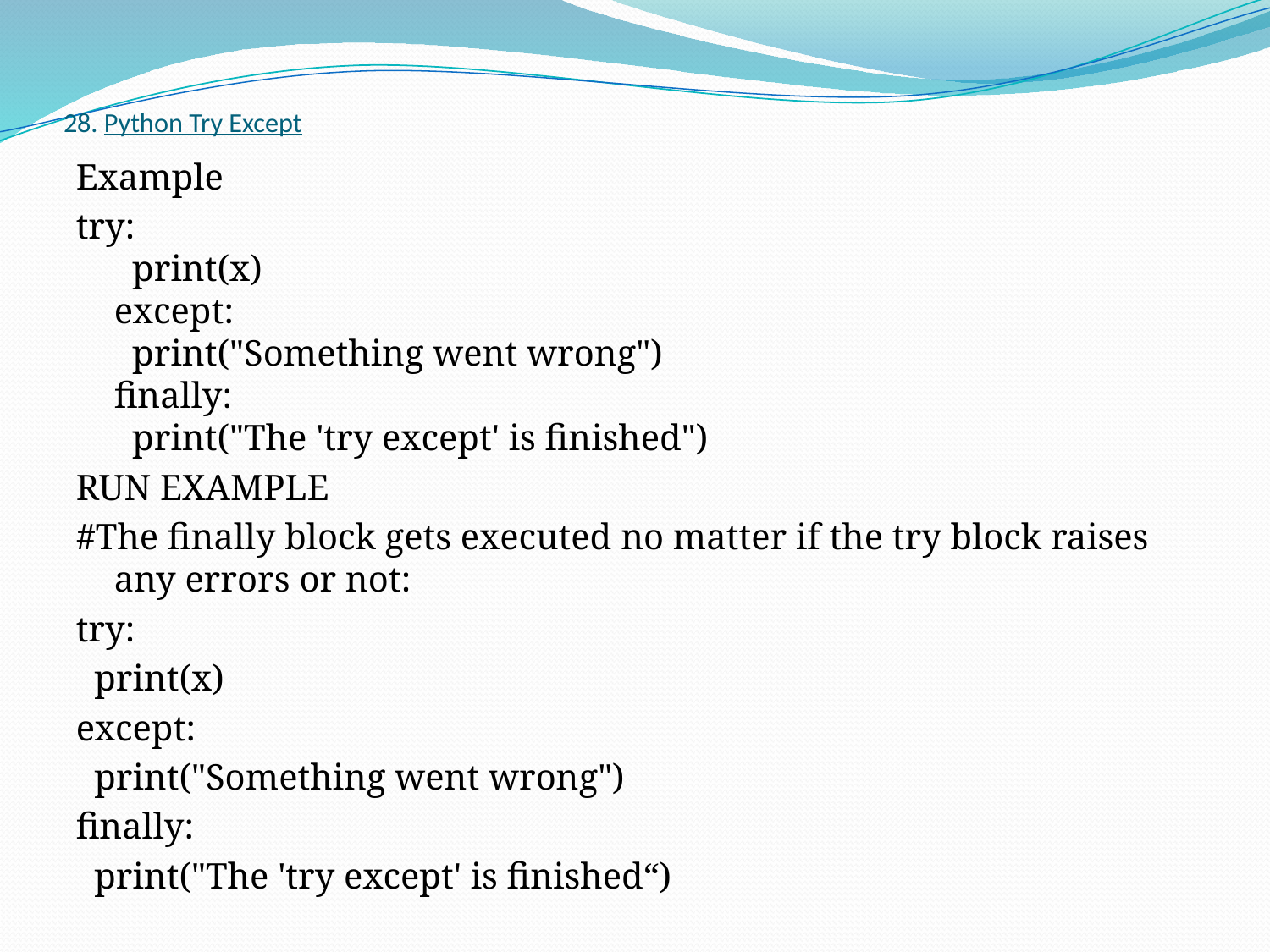

# 28. Python Try Except
Example
try:
  print(x)
except:
  print("Something went wrong")
finally:
  print("The 'try except' is finished")
RUN EXAMPLE
#The finally block gets executed no matter if the try block raises any errors or not:
try:
  print(x)
except:
  print("Something went wrong")
finally:
  print("The 'try except' is finished“)